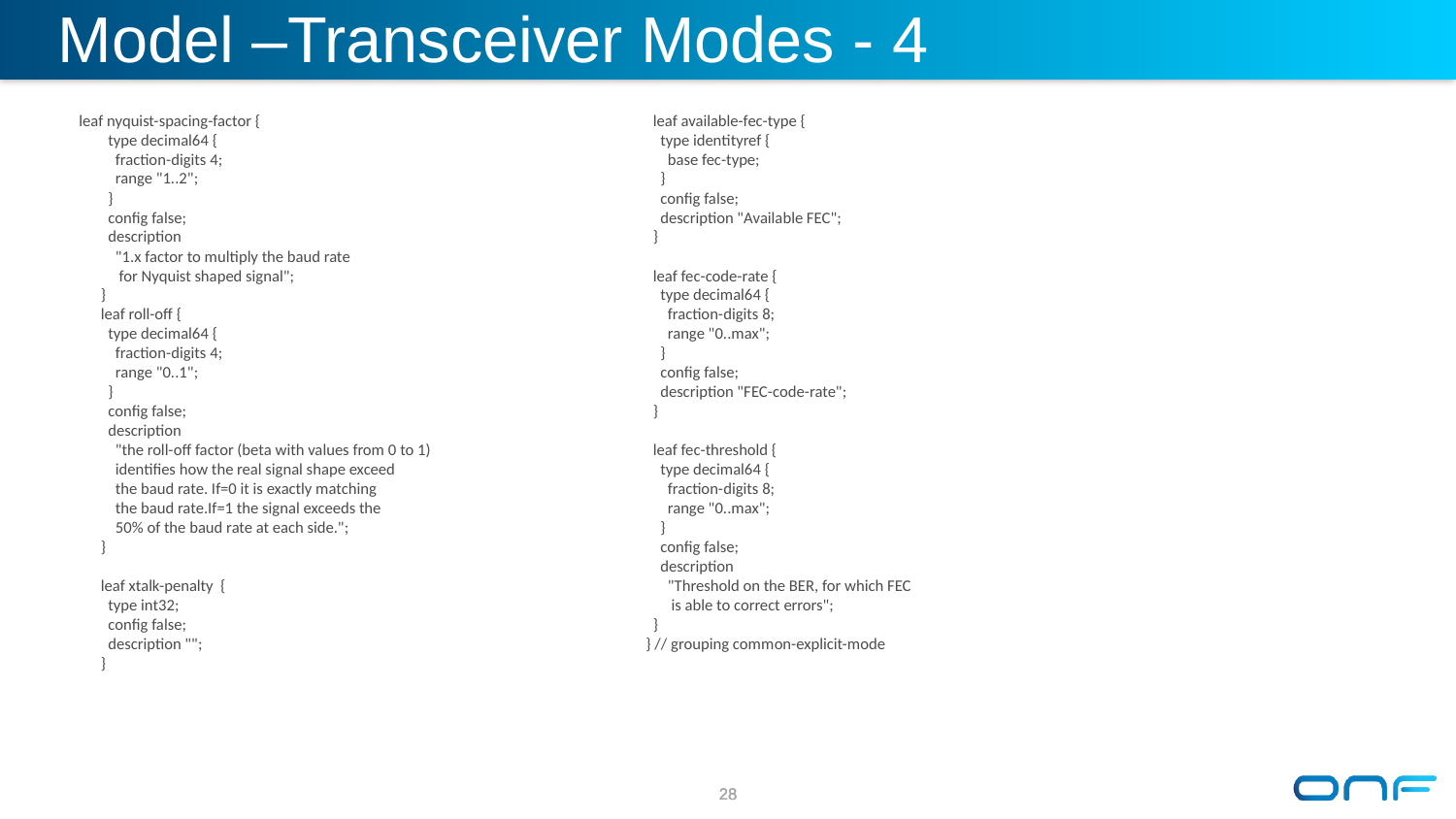

# Model –Transceiver Modes - 4

 leaf nyquist-spacing-factor {
         type decimal64 {
           fraction-digits 4;
           range "1..2";
         }
         config false;
         description
           "1.x factor to multiply the baud rate
            for Nyquist shaped signal";
       }
       leaf roll-off {
         type decimal64 {
           fraction-digits 4;
           range "0..1";
         }
         config false;
         description
           "the roll-off factor (beta with values from 0 to 1)
           identifies how the real signal shape exceed
           the baud rate. If=0 it is exactly matching
           the baud rate.If=1 the signal exceeds the
           50% of the baud rate at each side.";
       }

       leaf xtalk-penalty  {
         type int32;
         config false;
         description "";
       }

       leaf available-fec-type {
         type identityref {
           base fec-type;
         }
         config false;
         description "Available FEC";
       }

       leaf fec-code-rate {
         type decimal64 {
           fraction-digits 8;
           range "0..max";
         }
         config false;
         description "FEC-code-rate";
       }

       leaf fec-threshold {
         type decimal64 {
           fraction-digits 8;
           range "0..max";
         }
         config false;
         description
           "Threshold on the BER, for which FEC
            is able to correct errors";
       }
     } // grouping common-explicit-mode
28
28
28